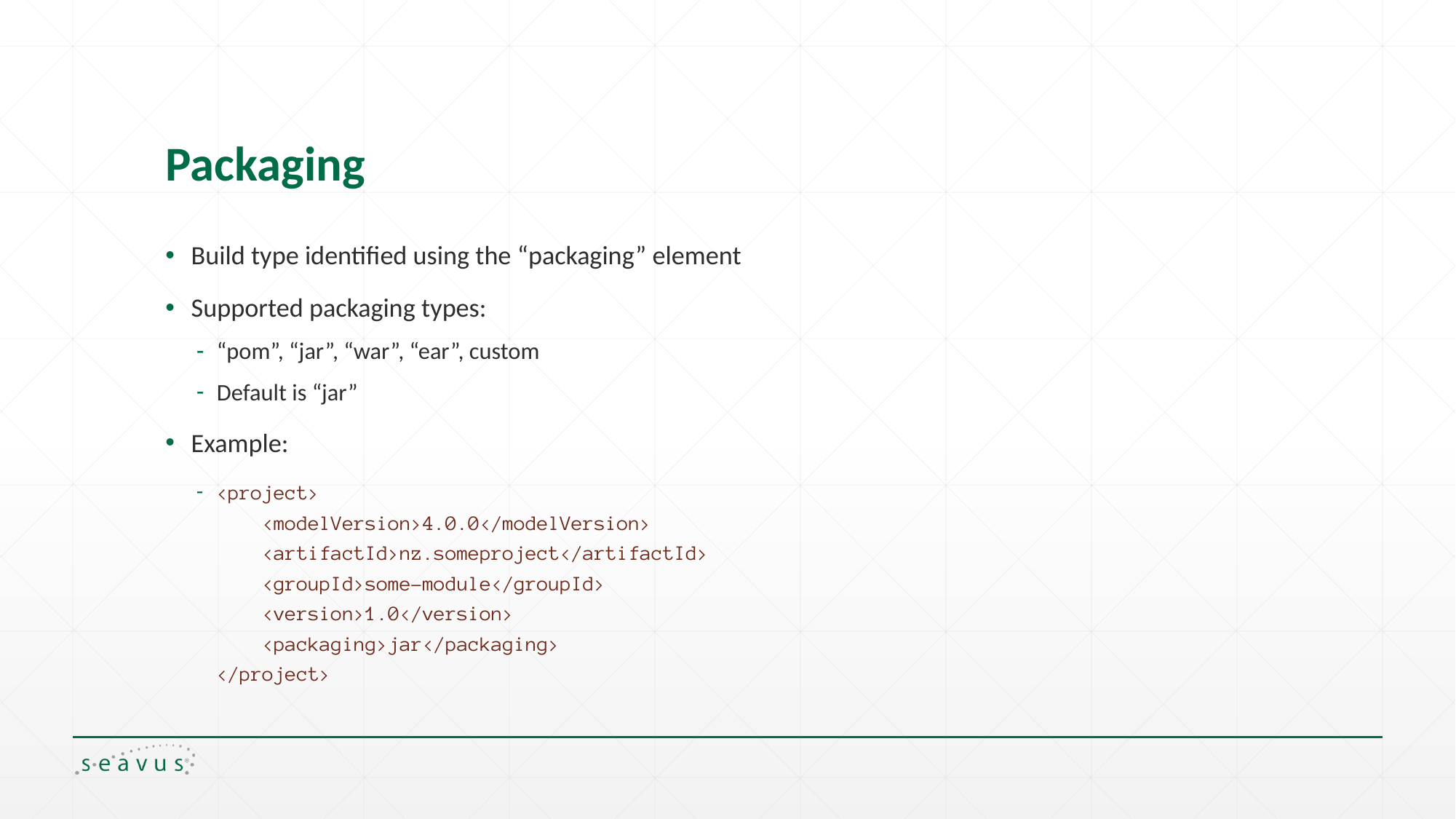

# Packaging
Build type identified using the “packaging” element
Supported packaging types:
“pom”, “jar”, “war”, “ear”, custom
Default is “jar”
Example:
<project>
    <modelVersion>4.0.0</modelVersion>
    <artifactId>nz.someproject</artifactId>
    <groupId>some-module</groupId>
    <version>1.0</version>
    <packaging>jar</packaging>
</project>